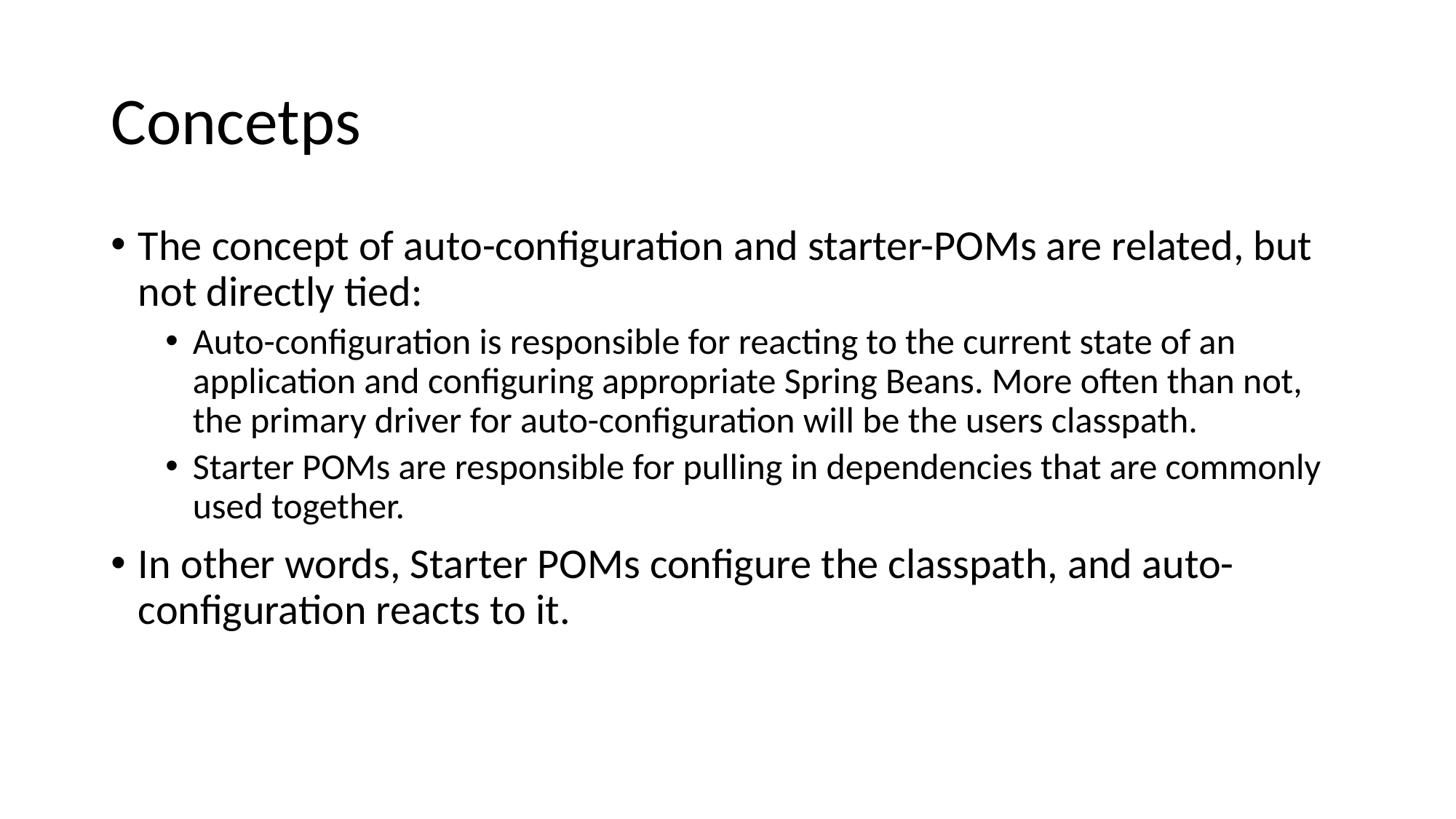

# Concetps
The concept of auto-configuration and starter-POMs are related, but not directly tied:
Auto-configuration is responsible for reacting to the current state of an application and configuring appropriate Spring Beans. More often than not, the primary driver for auto-configuration will be the users classpath.
Starter POMs are responsible for pulling in dependencies that are commonly used together.
In other words, Starter POMs configure the classpath, and auto-configuration reacts to it.